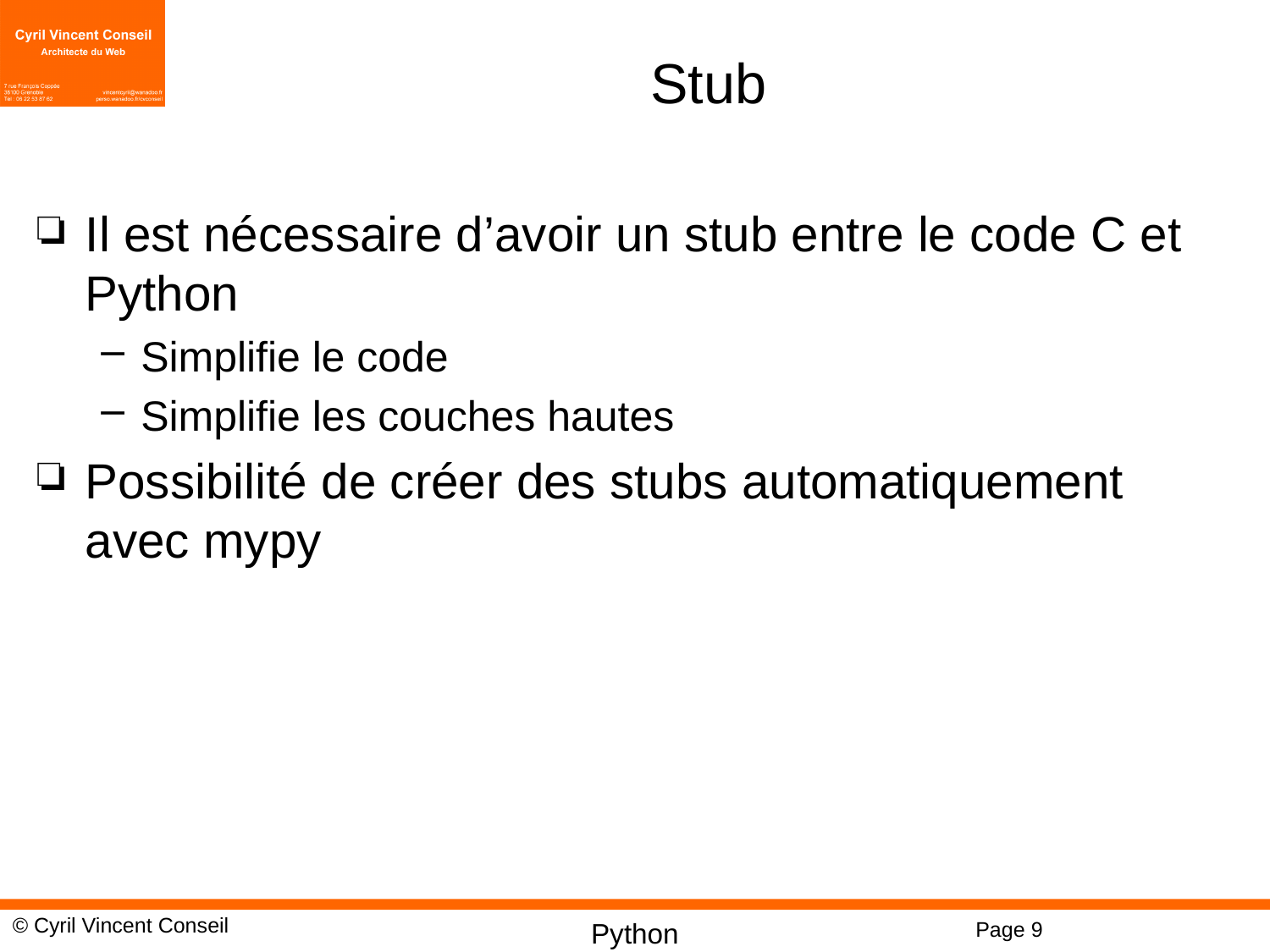

# Stub
Il est nécessaire d’avoir un stub entre le code C et Python
Simplifie le code
Simplifie les couches hautes
Possibilité de créer des stubs automatiquement avec mypy